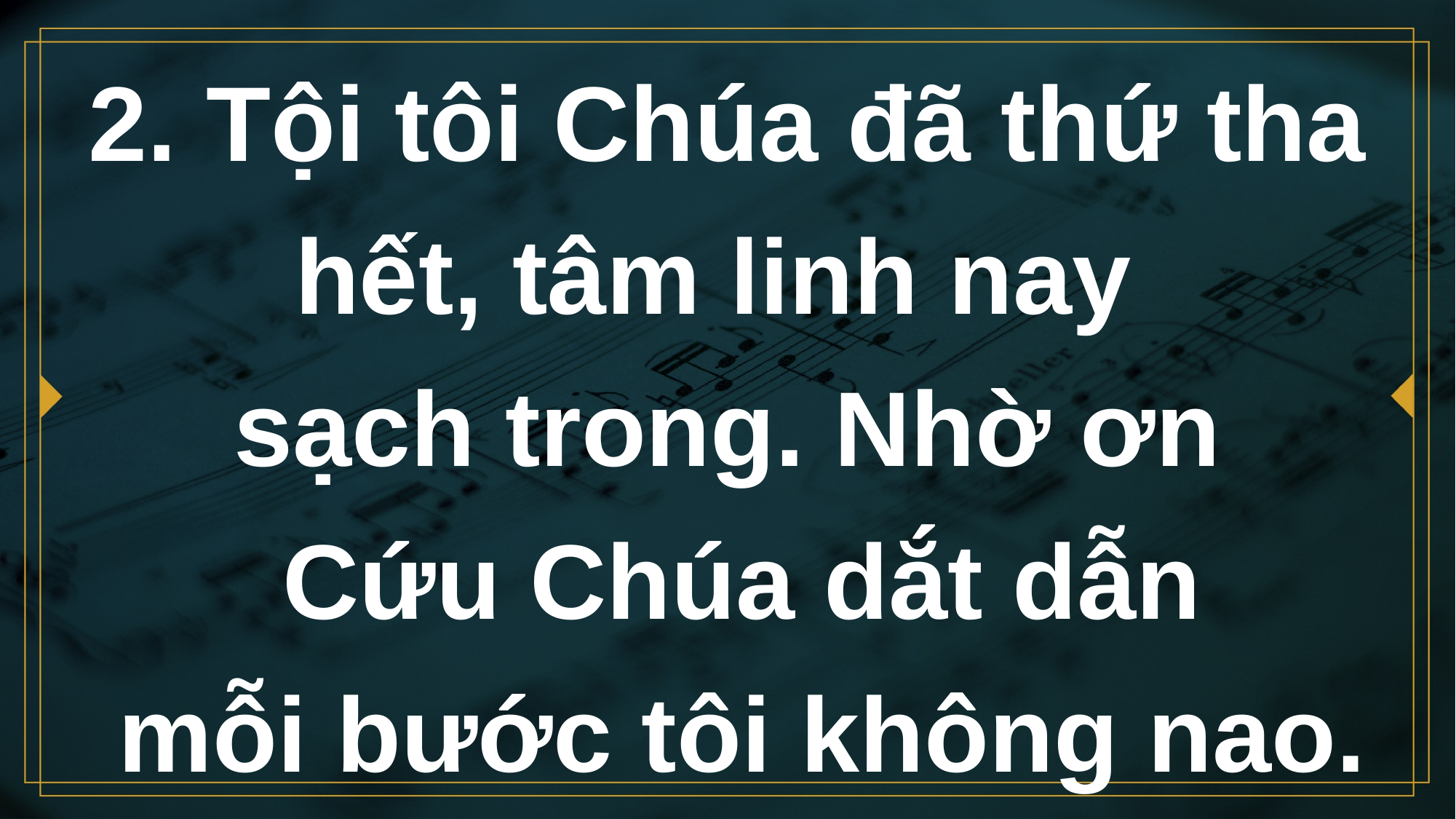

# 2. Tội tôi Chúa đã thứ tha hết, tâm linh nay sạch trong. Nhờ ơn Cứu Chúa dắt dẫn mỗi bước tôi không nao.